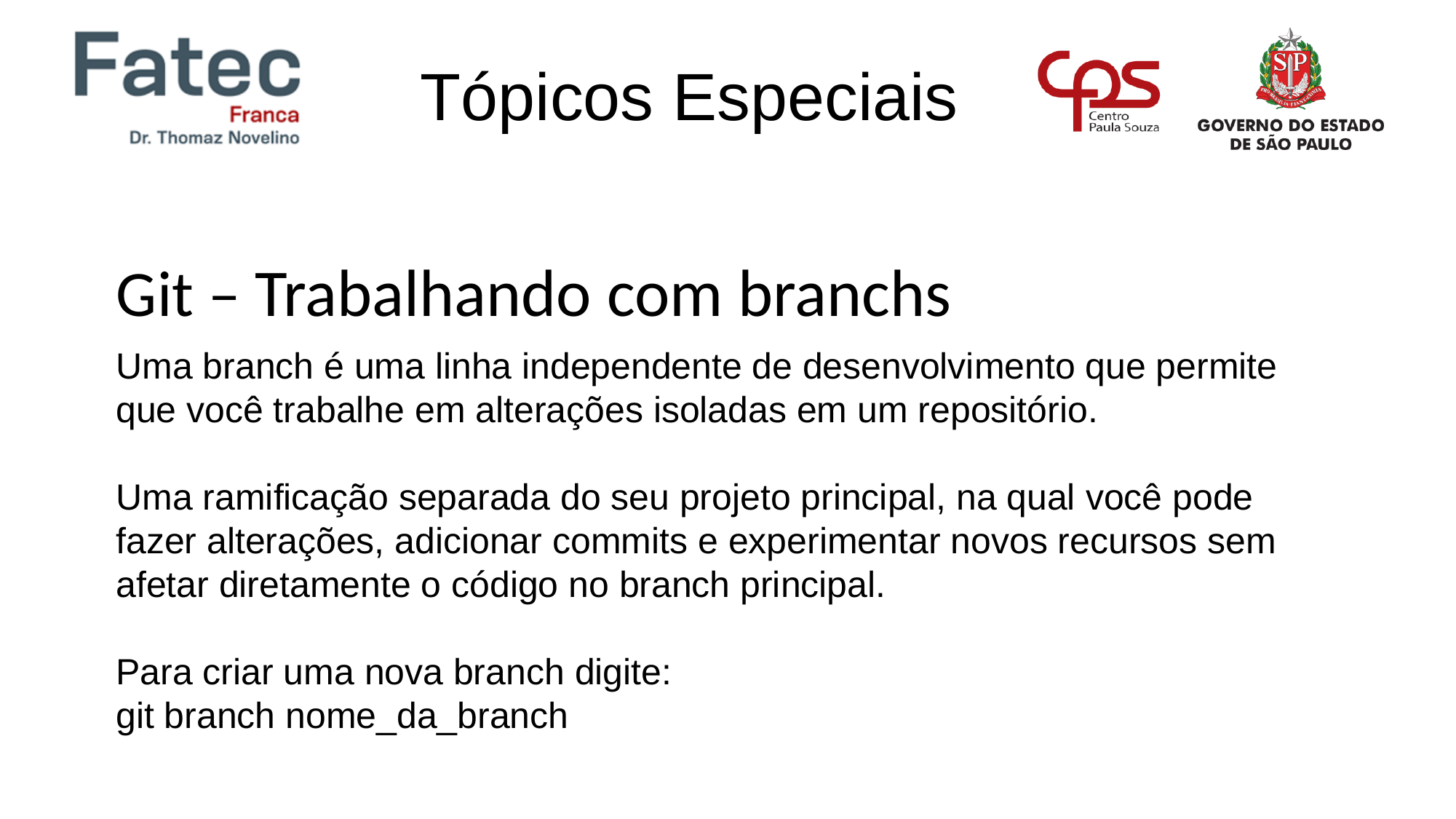

Git – Trabalhando com branchs
Uma branch é uma linha independente de desenvolvimento que permite que você trabalhe em alterações isoladas em um repositório.

Uma ramificação separada do seu projeto principal, na qual você pode fazer alterações, adicionar commits e experimentar novos recursos sem afetar diretamente o código no branch principal.

Para criar uma nova branch digite:
git branch nome_da_branch